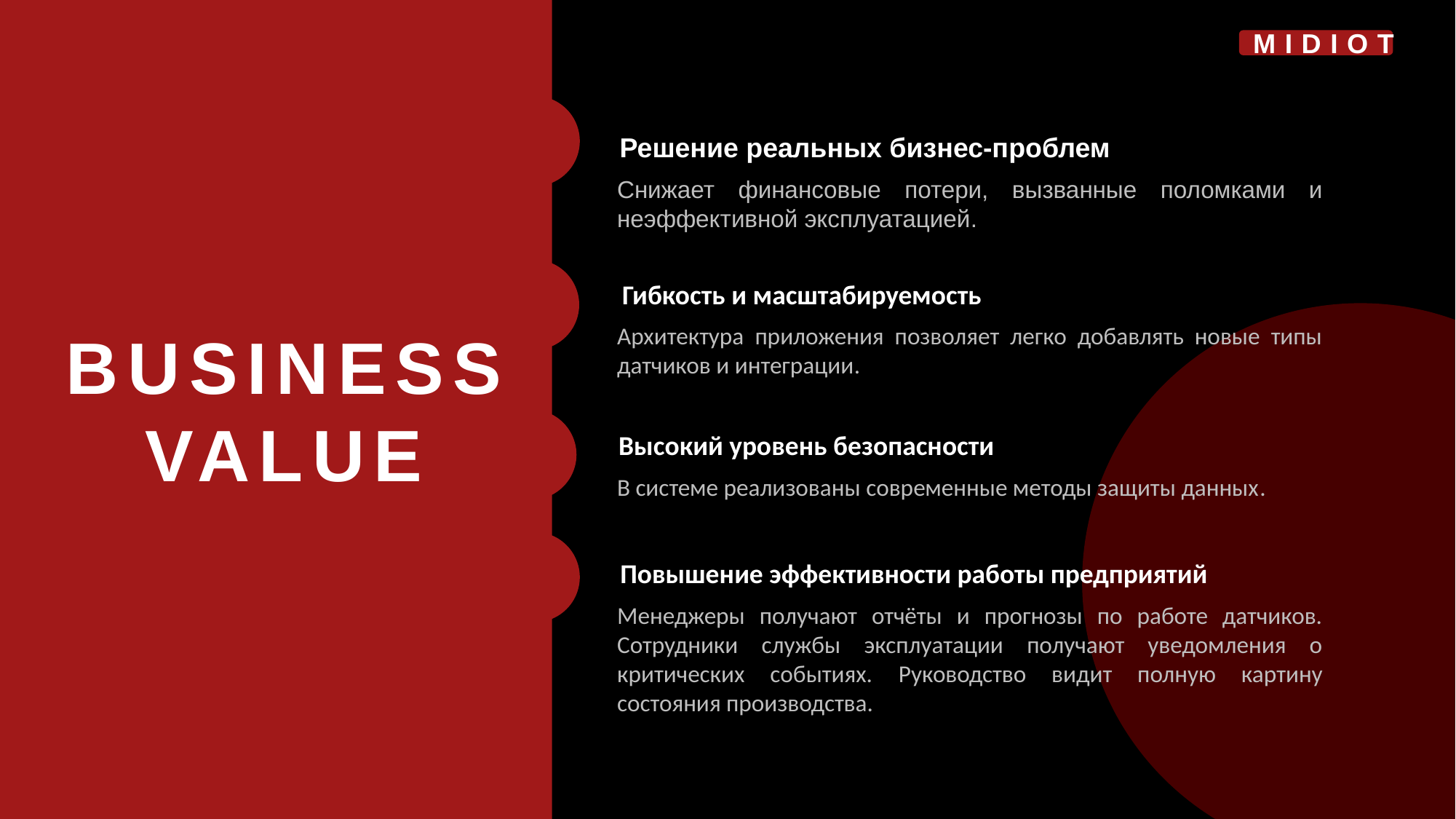

MIDIOT

Решение реальных бизнес-проблем
Снижает финансовые потери, вызванные поломками и неэффективной эксплуатацией.

Гибкость и масштабируемость

Архитектура приложения позволяет легко добавлять новые типы датчиков и интеграции.
BUSINESS
VALUE

Высокий уровень безопасности
В системе реализованы современные методы защиты данных.

Повышение эффективности работы предприятий
Менеджеры получают отчёты и прогнозы по работе датчиков. Сотрудники службы эксплуатации получают уведомления о критических событиях. Руководство видит полную картину состояния производства.